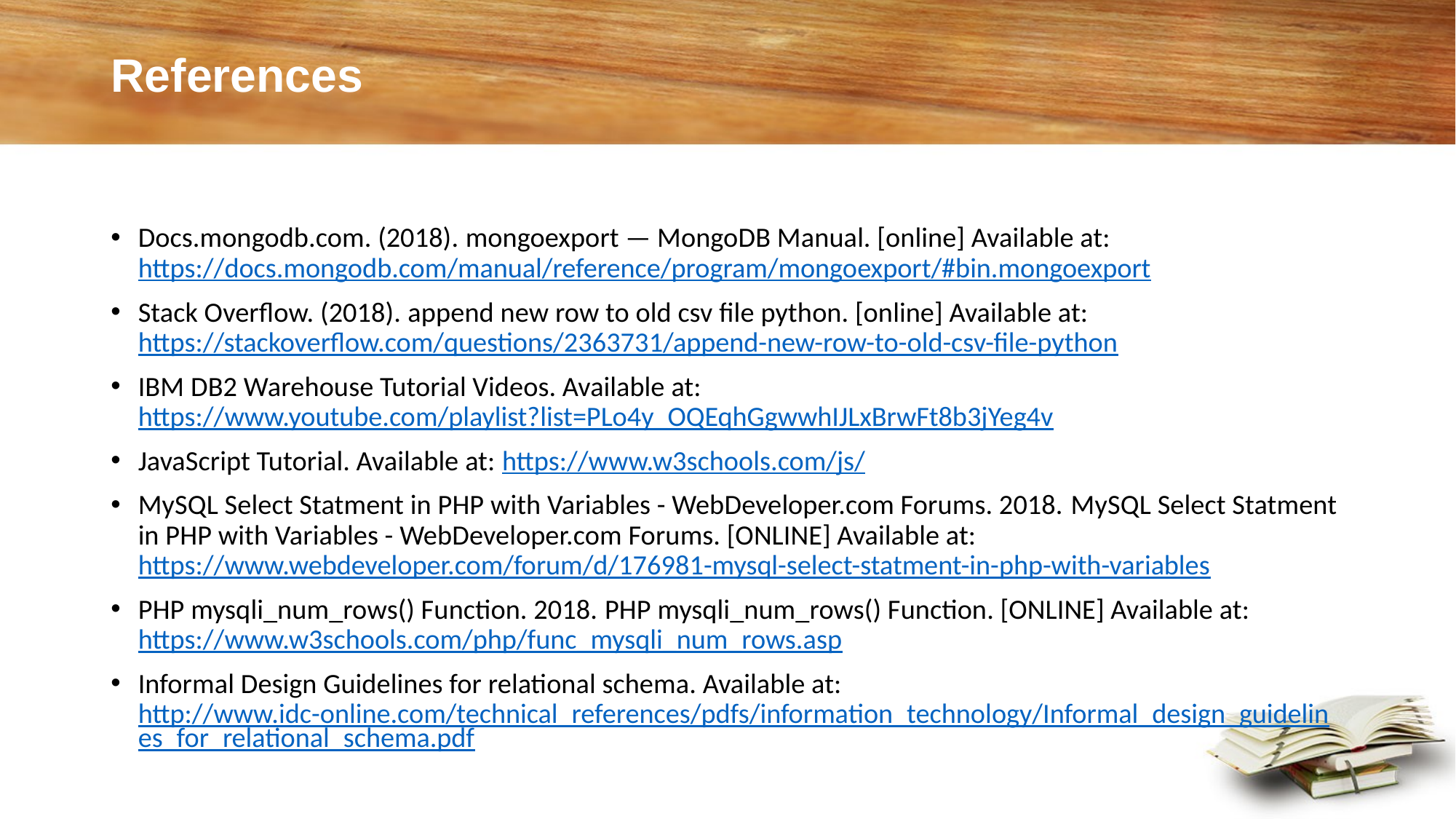

# References
Docs.mongodb.com. (2018). mongoexport — MongoDB Manual. [online] Available at: https://docs.mongodb.com/manual/reference/program/mongoexport/#bin.mongoexport
Stack Overflow. (2018). append new row to old csv file python. [online] Available at: https://stackoverflow.com/questions/2363731/append-new-row-to-old-csv-file-python
IBM DB2 Warehouse Tutorial Videos. Available at: https://www.youtube.com/playlist?list=PLo4y_OQEqhGgwwhIJLxBrwFt8b3jYeg4v
JavaScript Tutorial. Available at: https://www.w3schools.com/js/
MySQL Select Statment in PHP with Variables - WebDeveloper.com Forums. 2018. MySQL Select Statment in PHP with Variables - WebDeveloper.com Forums. [ONLINE] Available at: https://www.webdeveloper.com/forum/d/176981-mysql-select-statment-in-php-with-variables
PHP mysqli_num_rows() Function. 2018. PHP mysqli_num_rows() Function. [ONLINE] Available at:  https://www.w3schools.com/php/func_mysqli_num_rows.asp
Informal Design Guidelines for relational schema. Available at: http://www.idc-online.com/technical_references/pdfs/information_technology/Informal_design_guidelines_for_relational_schema.pdf